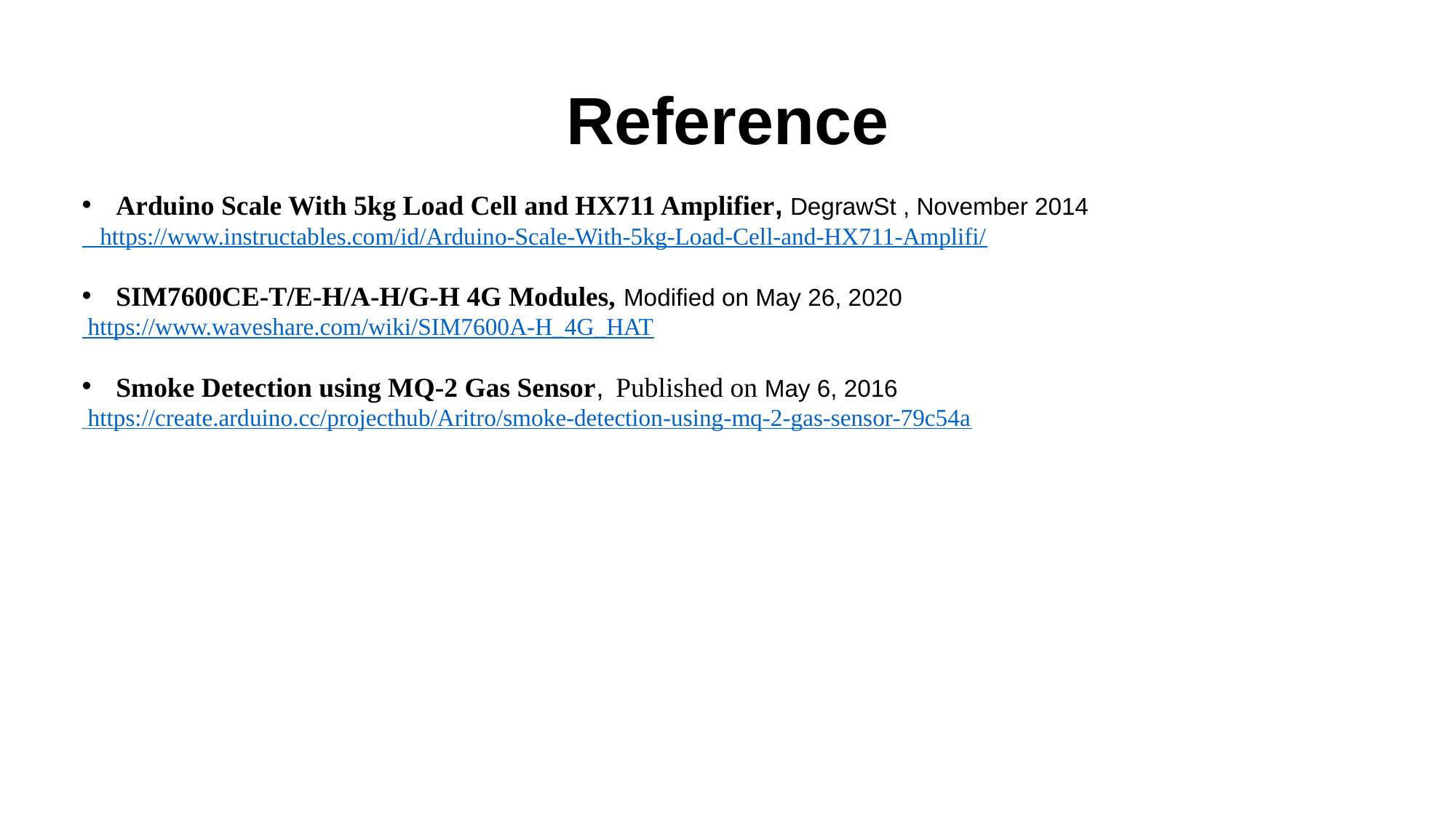

Reference
Arduino Scale With 5kg Load Cell and HX711 Amplifier, DegrawSt , November 2014
   https://www.instructables.com/id/Arduino-Scale-With-5kg-Load-Cell-and-HX711-Amplifi/

SIM7600CE-T/E-H/A-H/G-H 4G Modules, Modified on May 26, 2020
 https://www.waveshare.com/wiki/SIM7600A-H_4G_HAT

Smoke Detection using MQ-2 Gas Sensor,  Published on May 6, 2016
 https://create.arduino.cc/projecthub/Aritro/smoke-detection-using-mq-2-gas-sensor-79c54a